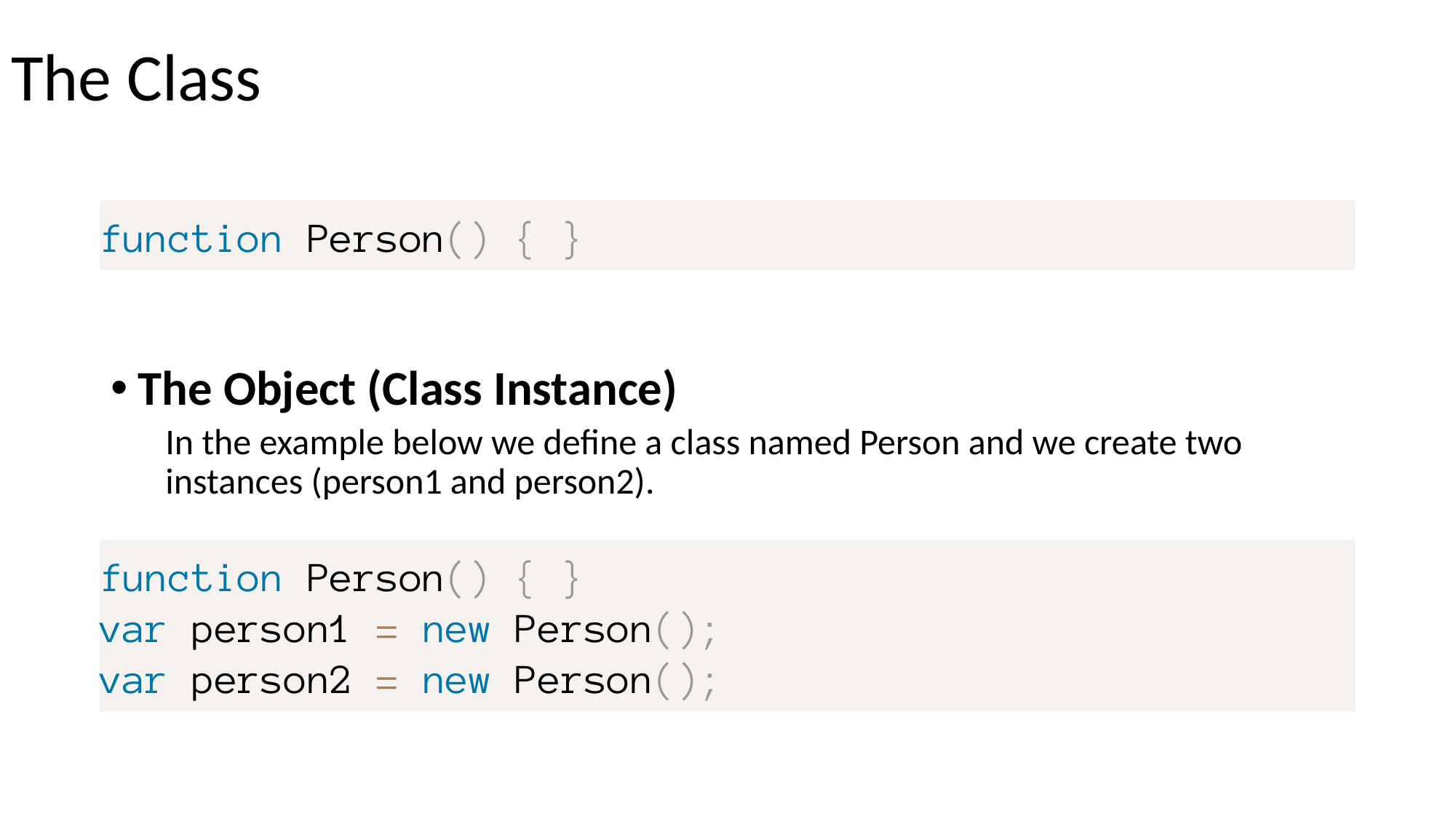

# The Class
function Person() { }
The Object (Class Instance)
In the example below we define a class named Person and we create two instances (person1 and person2).
function Person() { }
var person1 = new Person();
var person2 = new Person();